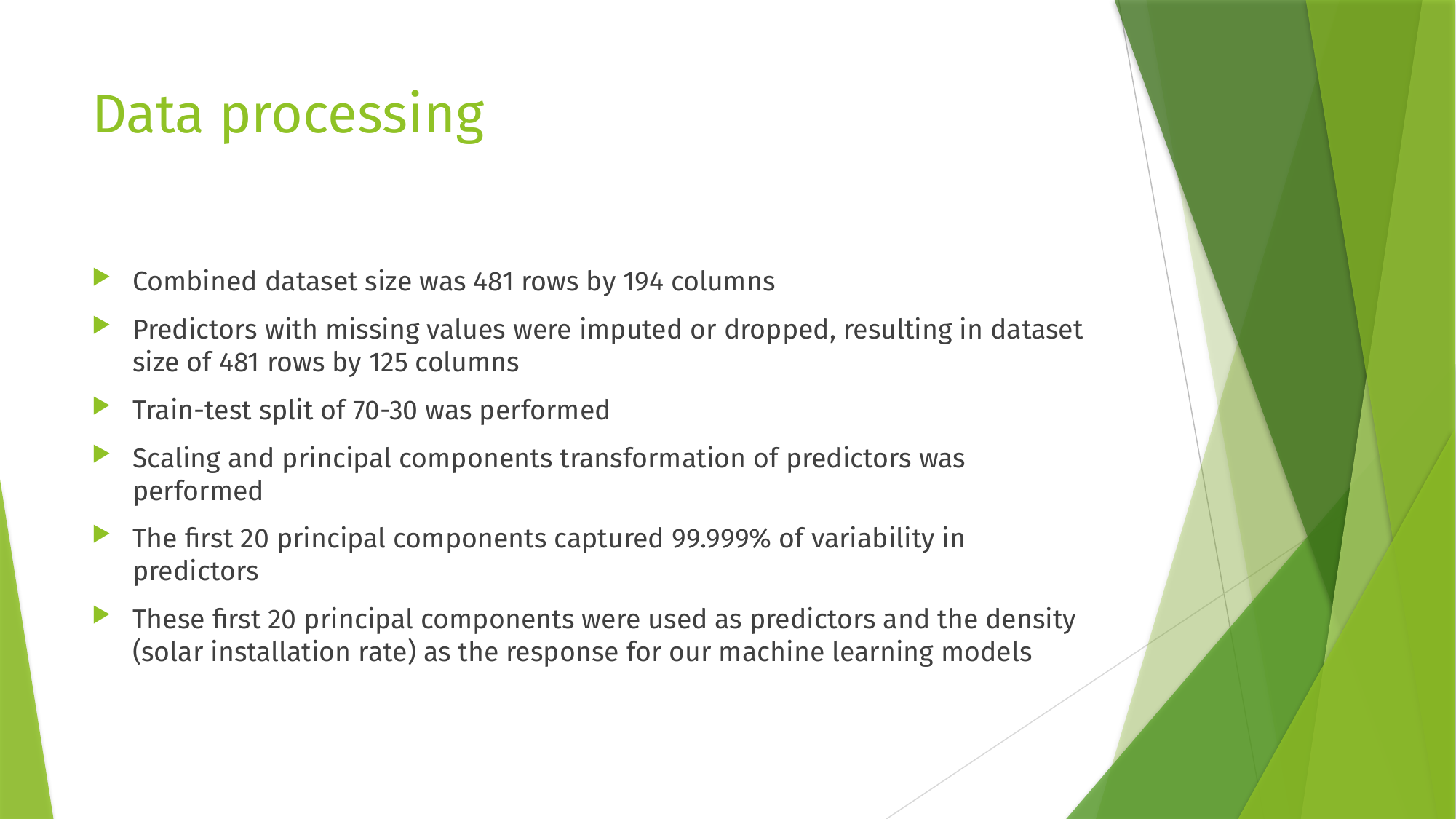

# Data processing
Combined dataset size was 481 rows by 194 columns
Predictors with missing values were imputed or dropped, resulting in dataset size of 481 rows by 125 columns
Train-test split of 70-30 was performed
Scaling and principal components transformation of predictors was performed
The first 20 principal components captured 99.999% of variability in predictors
These first 20 principal components were used as predictors and the density (solar installation rate) as the response for our machine learning models